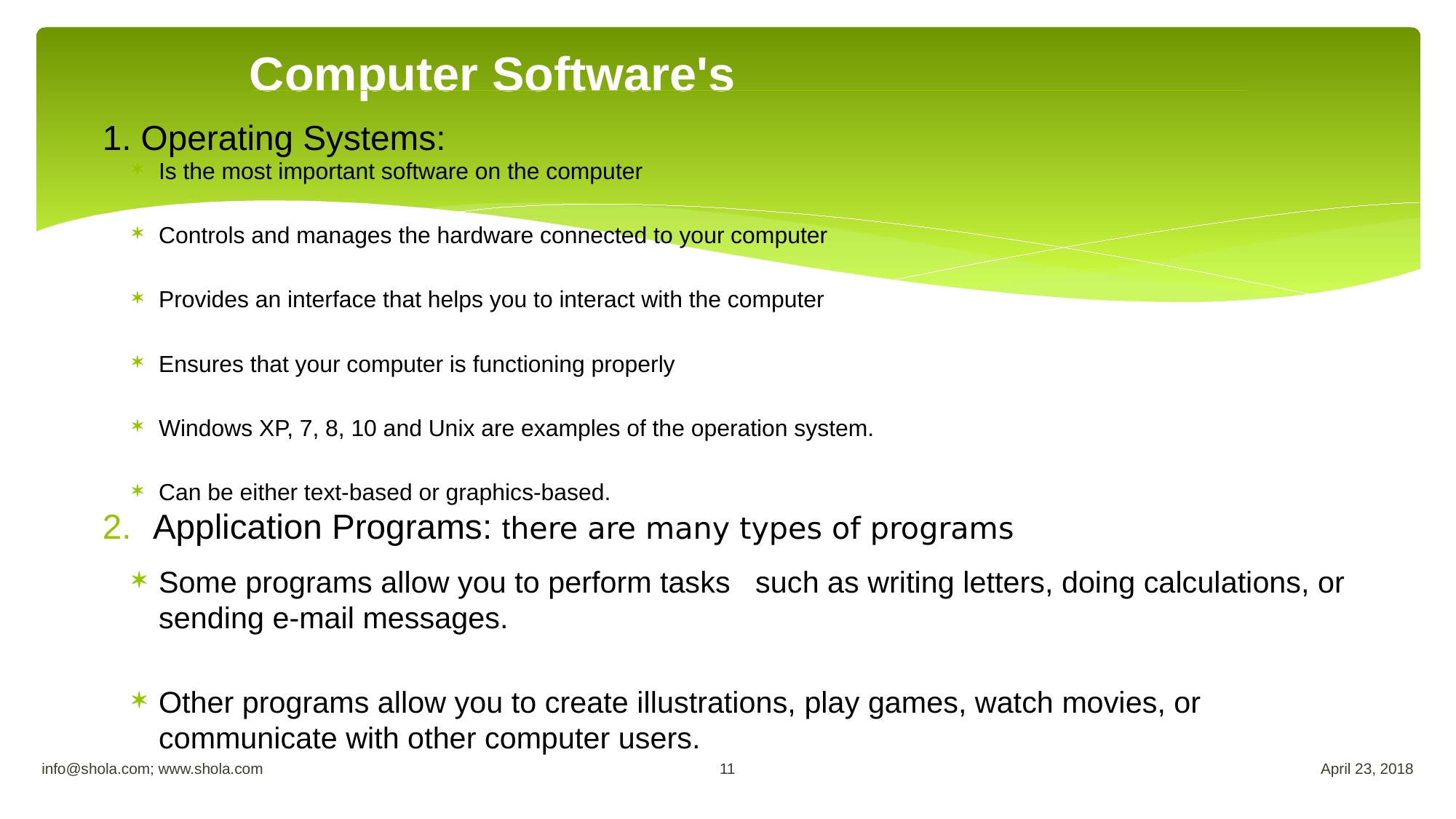

# Computer Software's
1. Operating Systems:
Is the most important software on the computer

Controls and manages the hardware connected to your computer

Provides an interface that helps you to interact with the computer

Ensures that your computer is functioning properly

Windows XP, 7, 8, 10 and Unix are examples of the operation system.

Can be either text-based or graphics-based.
Application Programs: there are many types of programs

Some programs allow you to perform tasks   such as writing letters, doing calculations, or sending e-mail messages.

Other programs allow you to create illustrations, play games, watch movies, or communicate with other computer users.
11
info@shola.com; www.shola.com
April 23, 2018